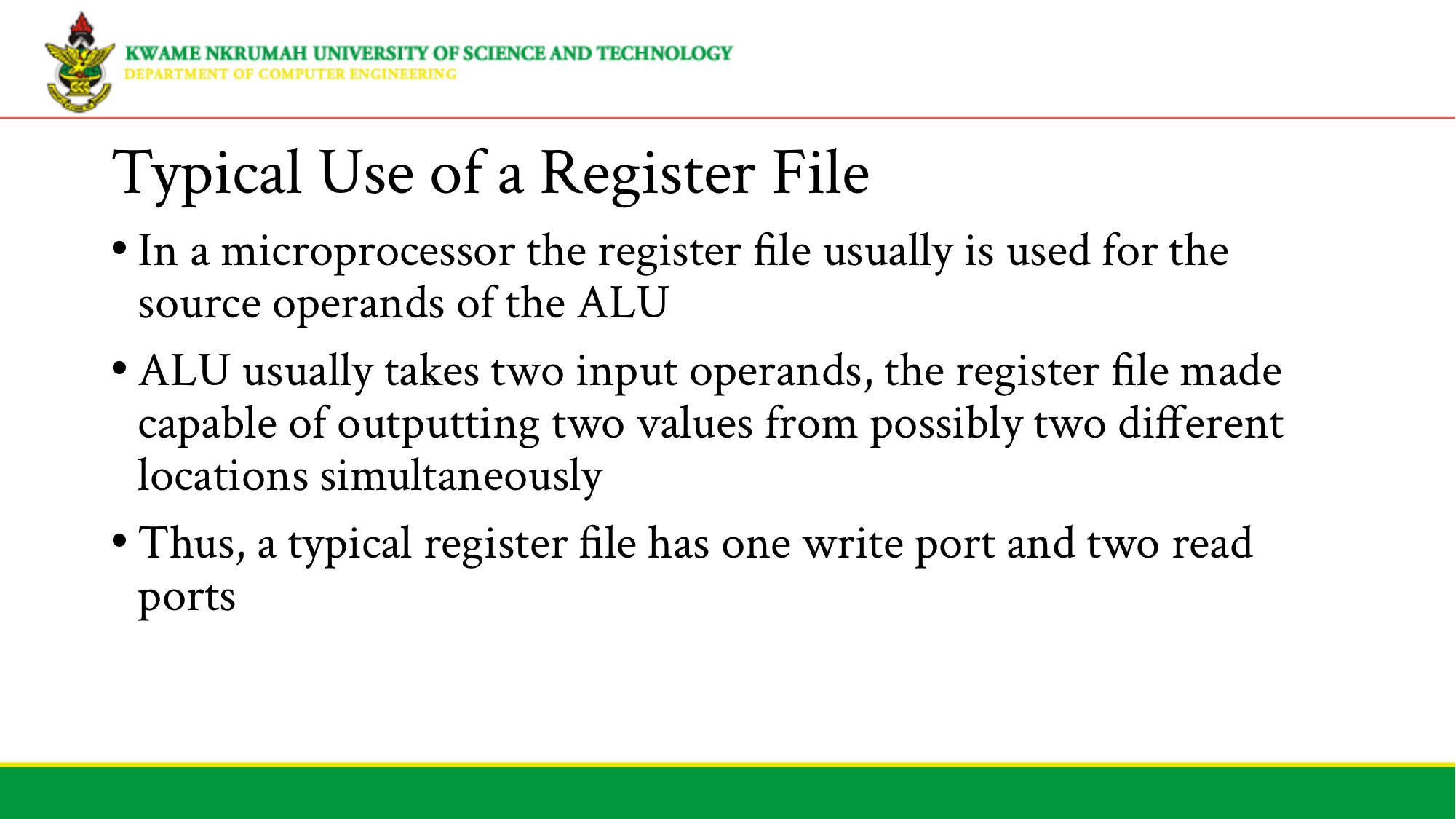

# Typical Use of a Register File
In a microprocessor the register file usually is used for the source operands of the ALU
ALU usually takes two input operands, the register file made capable of outputting two values from possibly two different locations simultaneously
Thus, a typical register file has one write port and two read ports